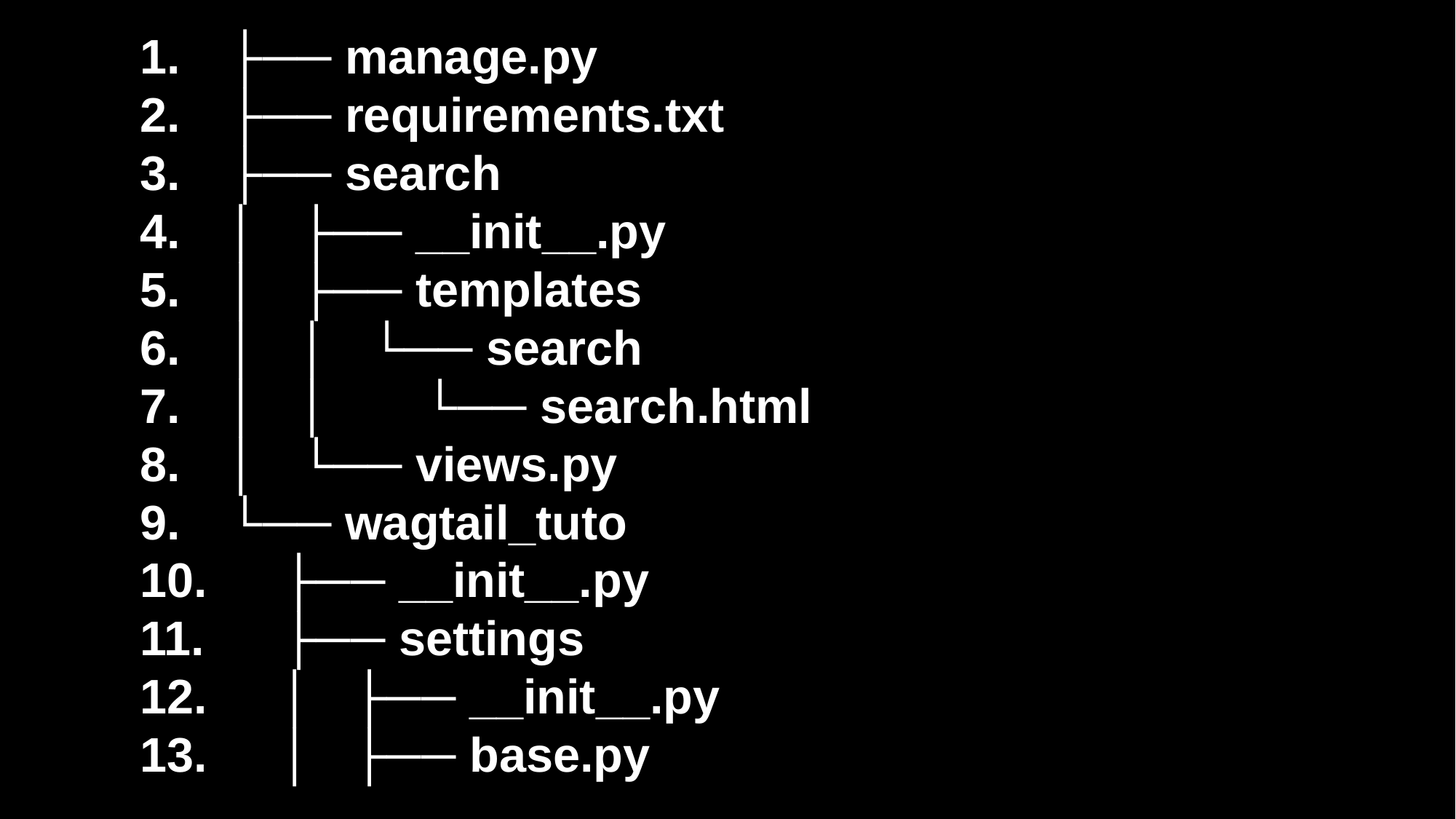

├── manage.py
├── requirements.txt
├── search
│   ├── __init__.py
│   ├── templates
│   │   └── search
│   │       └── search.html
│   └── views.py
└── wagtail_tuto
    ├── __init__.py
    ├── settings
    │   ├── __init__.py
    │   ├── base.py